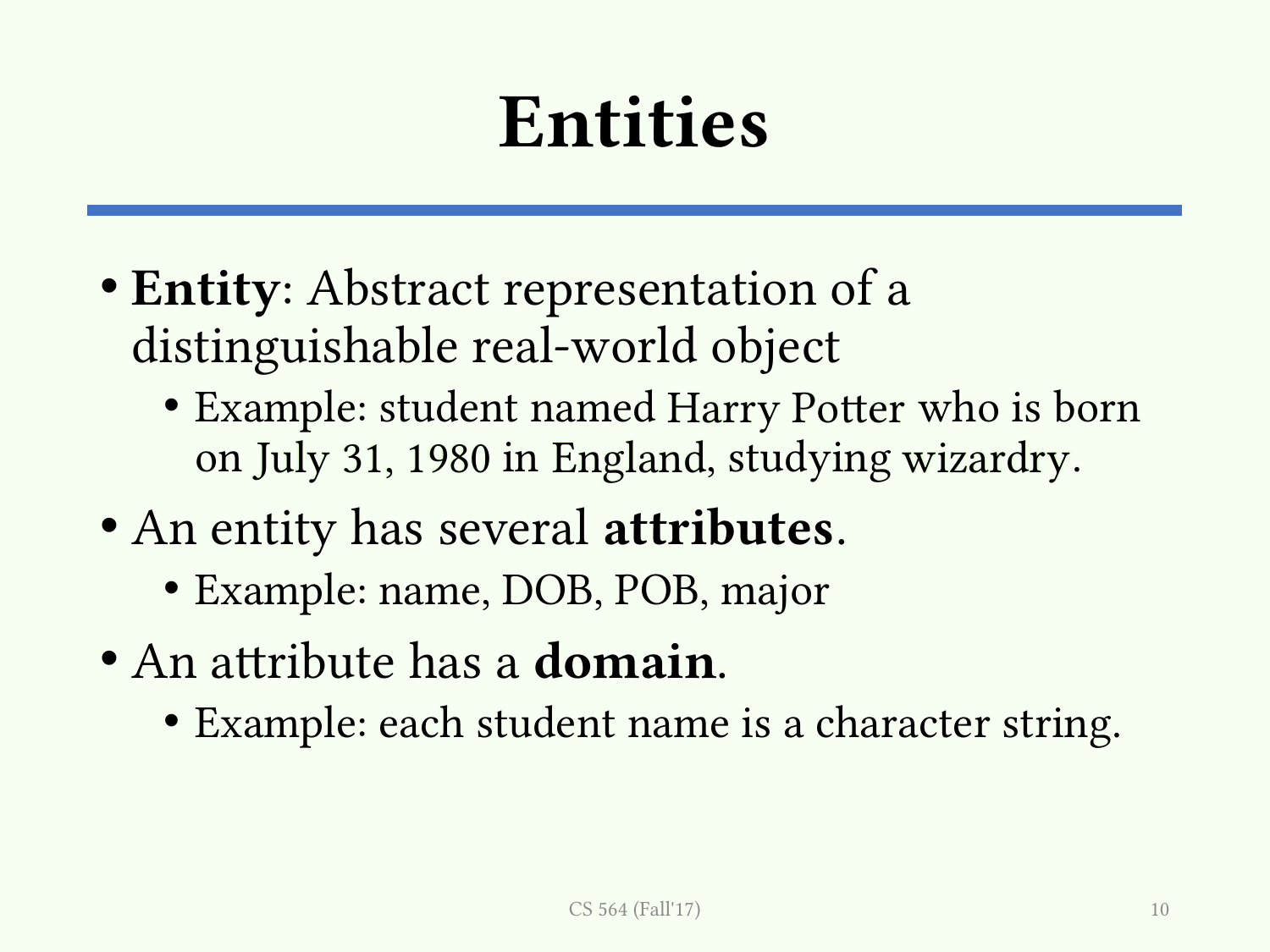

# Entities
Entity: Abstract representation of a distinguishable real-world object
Example: student named Harry Potter who is born on July 31, 1980 in England, studying wizardry.
An entity has several attributes.
Example: name, DOB, POB, major
An attribute has a domain.
Example: each student name is a character string.
Harry Potter
July 31, 1980
England
wizardry
CS 564 (Fall'17)
10